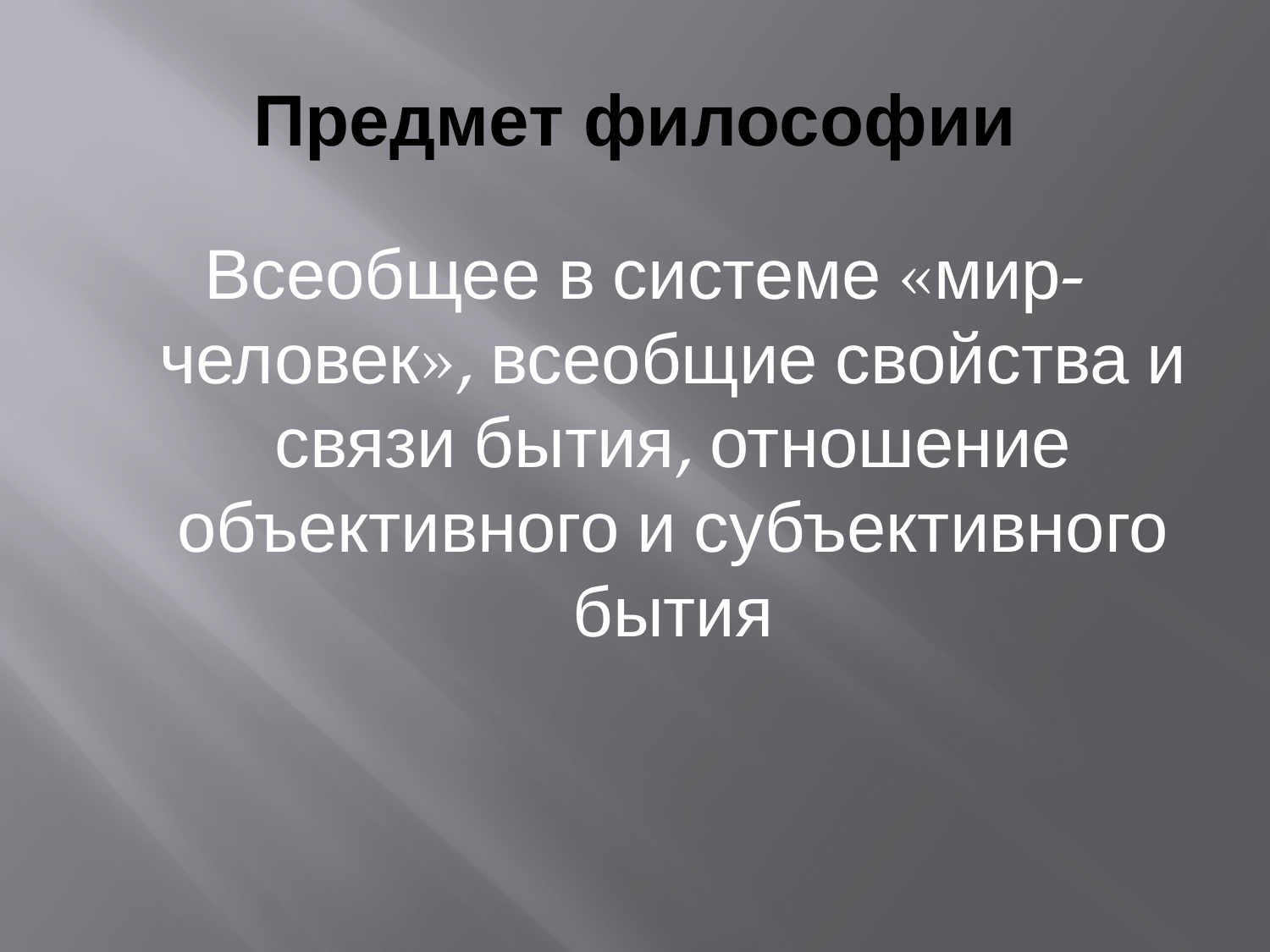

# Предмет философии
Всеобщее в системе «мир-человек», всеобщие свойства и связи бытия, отношение объективного и субъективного бытия